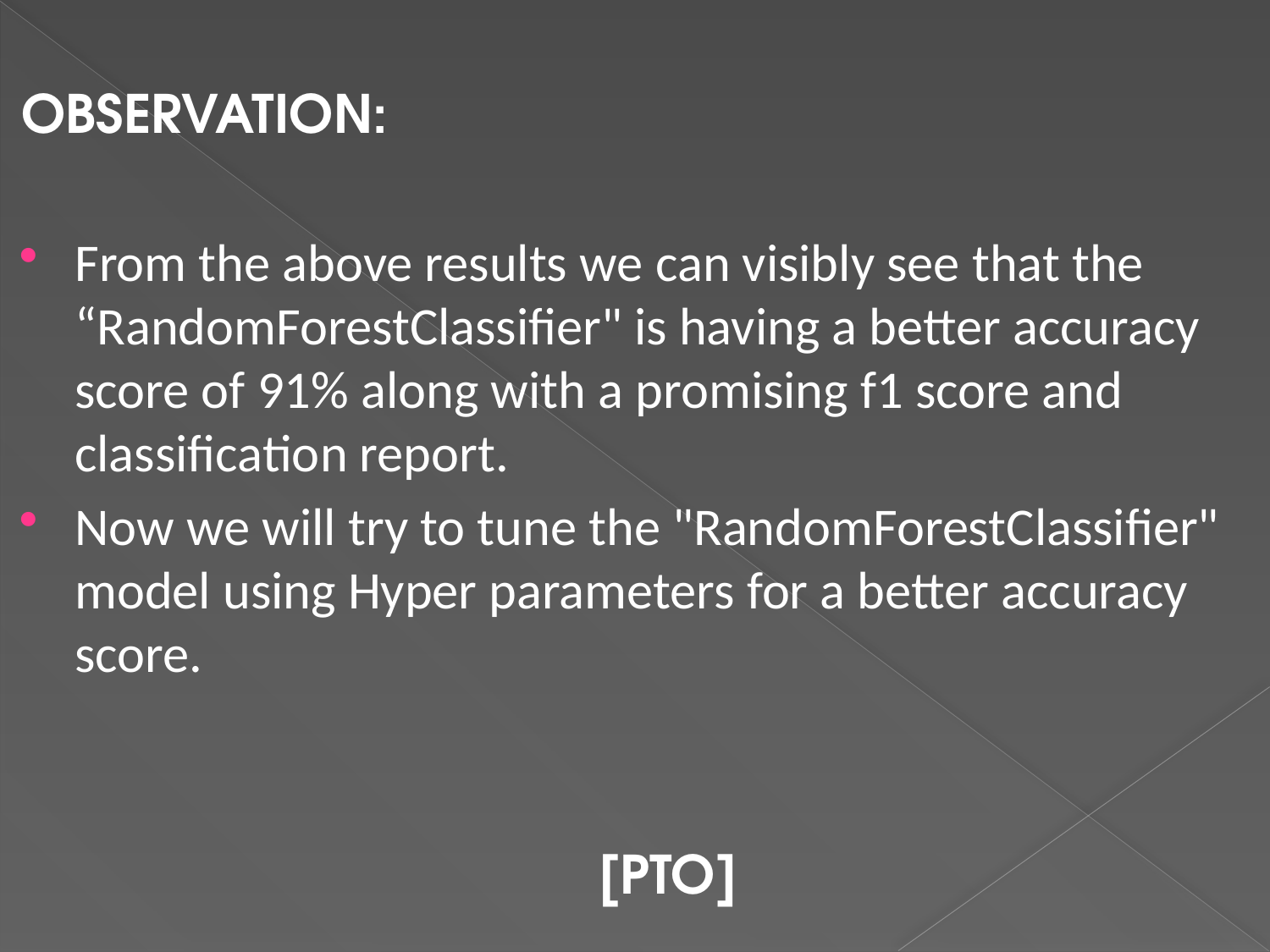

OBSERVATION:

From the above results we can visibly see that the “RandomForestClassifier" is having a better accuracy score of 91% along with a promising f1 score and classification report.
Now we will try to tune the "RandomForestClassifier" model using Hyper parameters for a better accuracy score.

                                       [PTO]